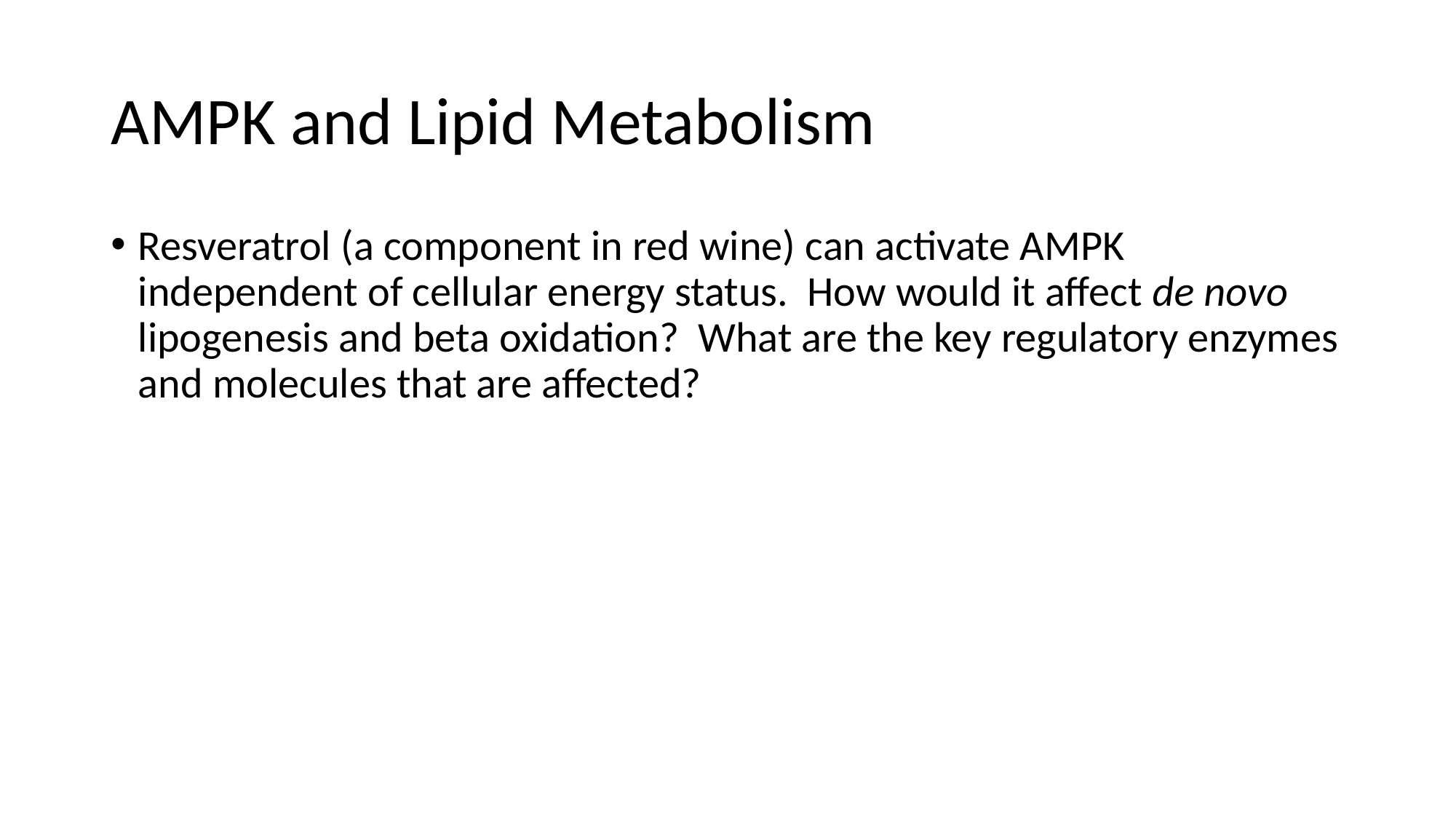

# AMPK and Lipid Metabolism
Resveratrol (a component in red wine) can activate AMPK independent of cellular energy status.  How would it affect de novo lipogenesis and beta oxidation?  What are the key regulatory enzymes and molecules that are affected?